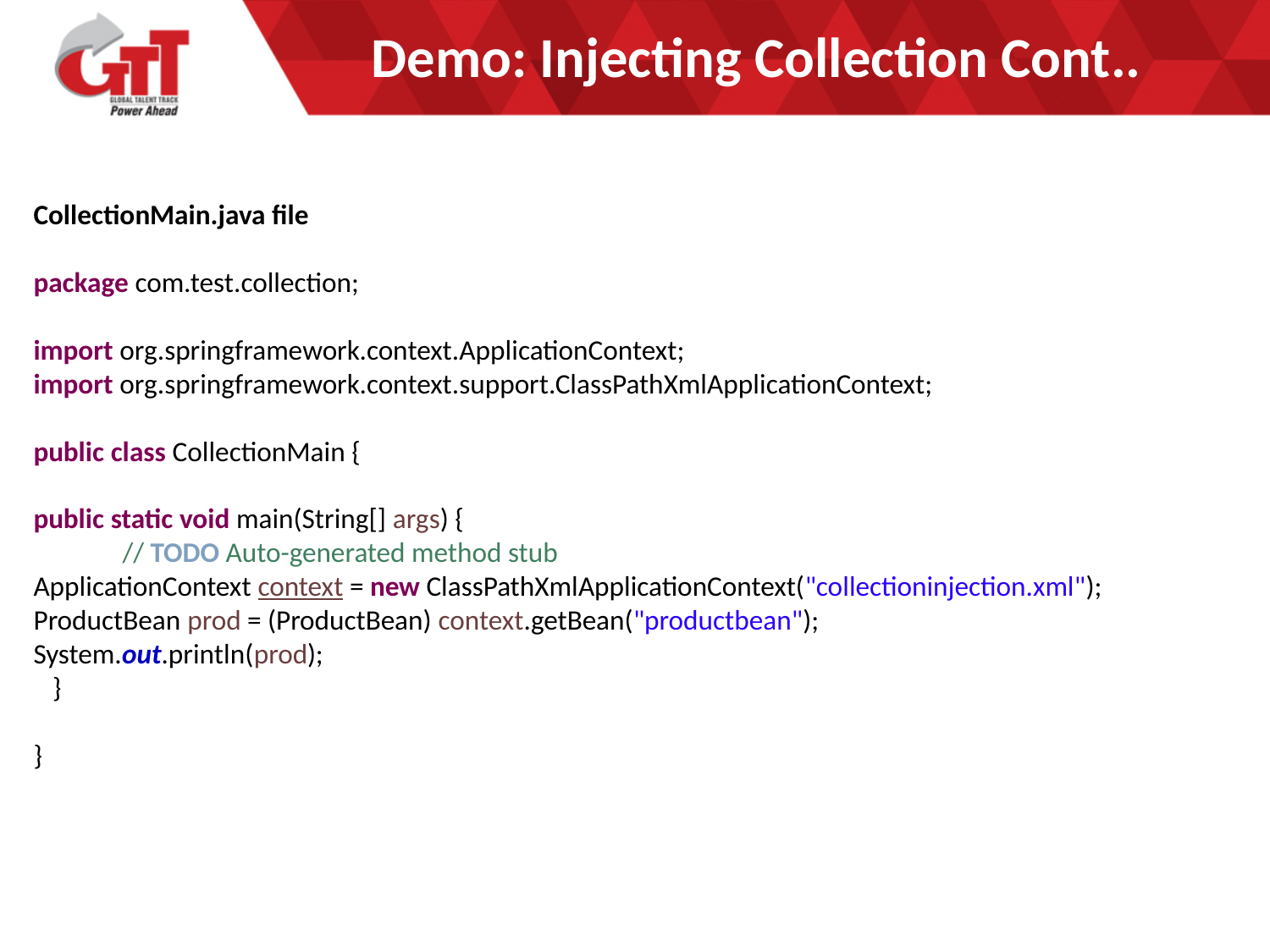

Demo: Injecting Collection Cont..
CollectionMain.java file

package com.test.collection;

import org.springframework.context.ApplicationContext;
import org.springframework.context.support.ClassPathXmlApplicationContext;

public class CollectionMain {

public static void main(String[] args) {
              // TODO Auto-generated method stub
ApplicationContext context = new ClassPathXmlApplicationContext("collectioninjection.xml");
ProductBean prod = (ProductBean) context.getBean("productbean");
System.out.println(prod);
   }

}